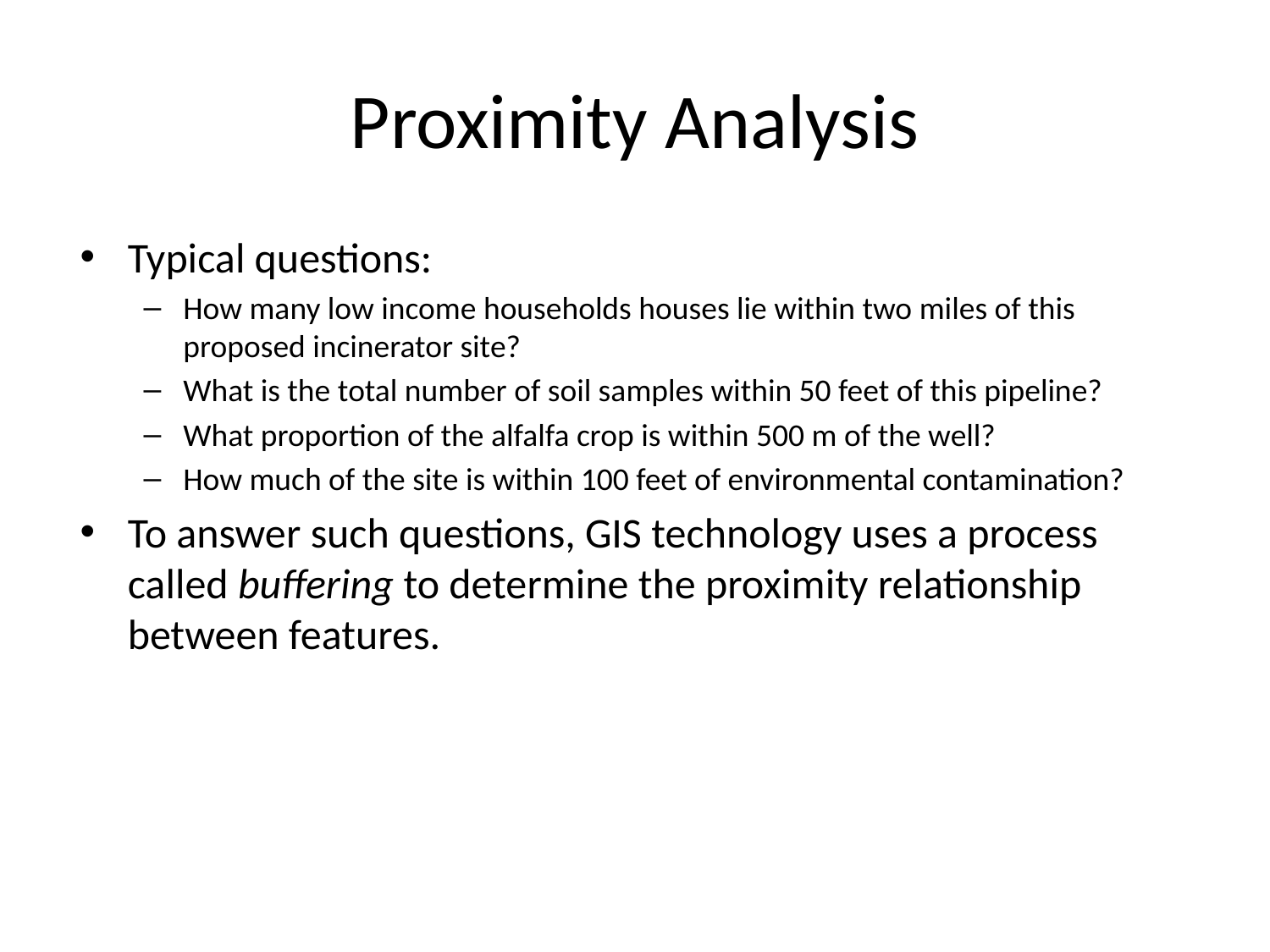

# Proximity Analysis
Typical questions:
How many low income households houses lie within two miles of this proposed incinerator site?
What is the total number of soil samples within 50 feet of this pipeline?
What proportion of the alfalfa crop is within 500 m of the well?
How much of the site is within 100 feet of environmental contamination?
To answer such questions, GIS technology uses a process called buffering to determine the proximity relationship between features.